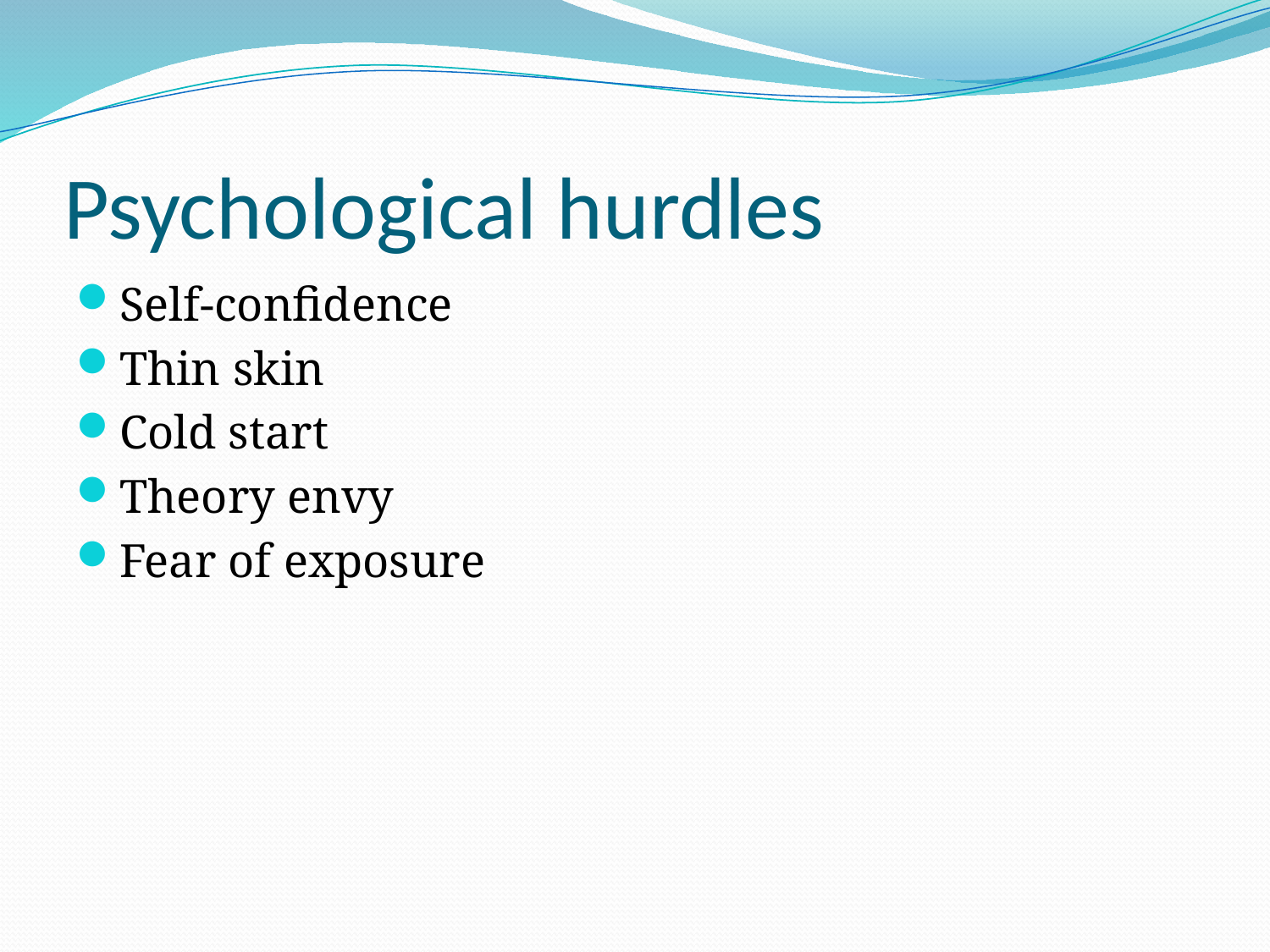

# Psychological hurdles
Self-confidence
Thin skin
Cold start
Theory envy
Fear of exposure